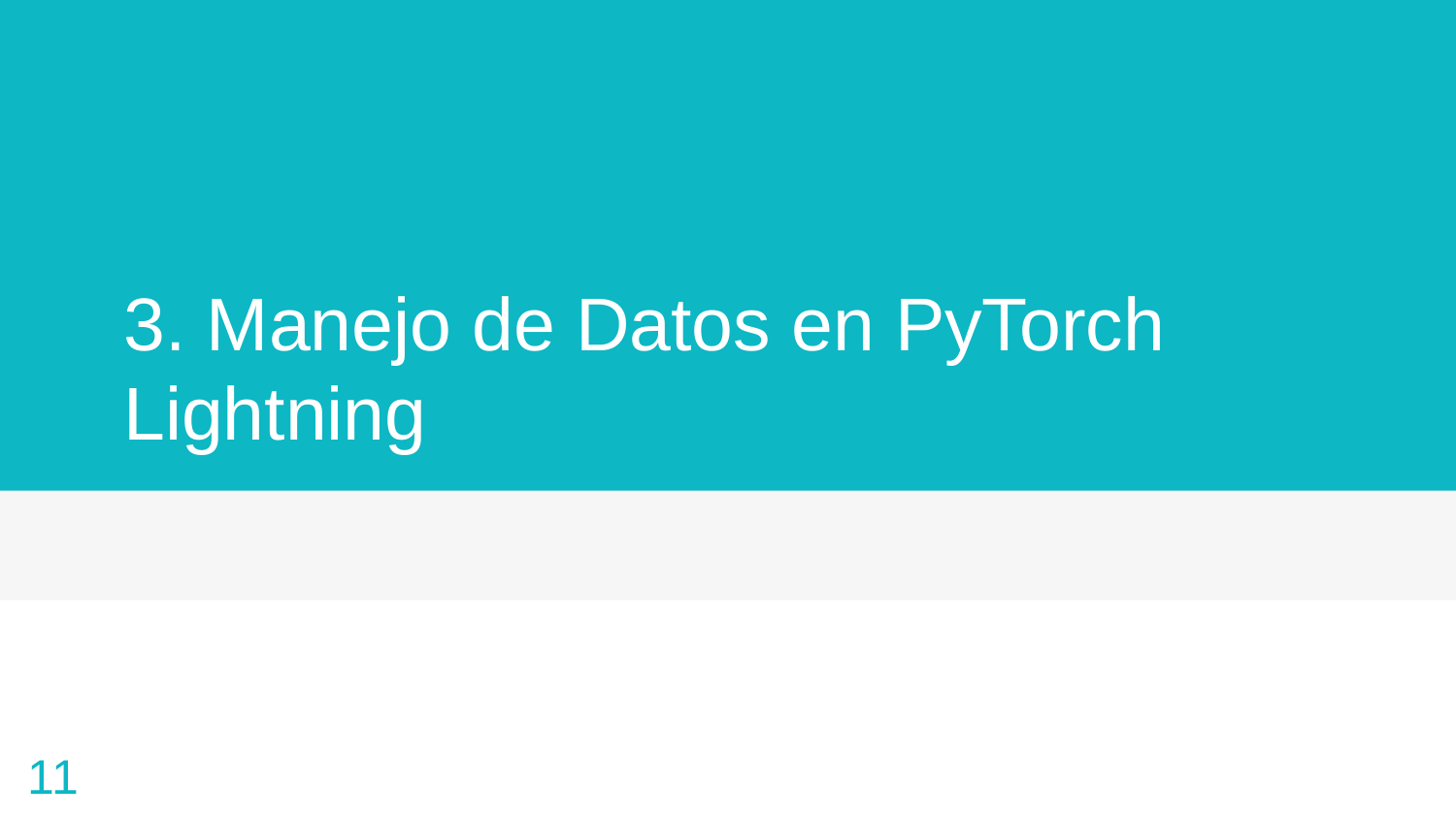

# 3. Manejo de Datos en PyTorch Lightning
11